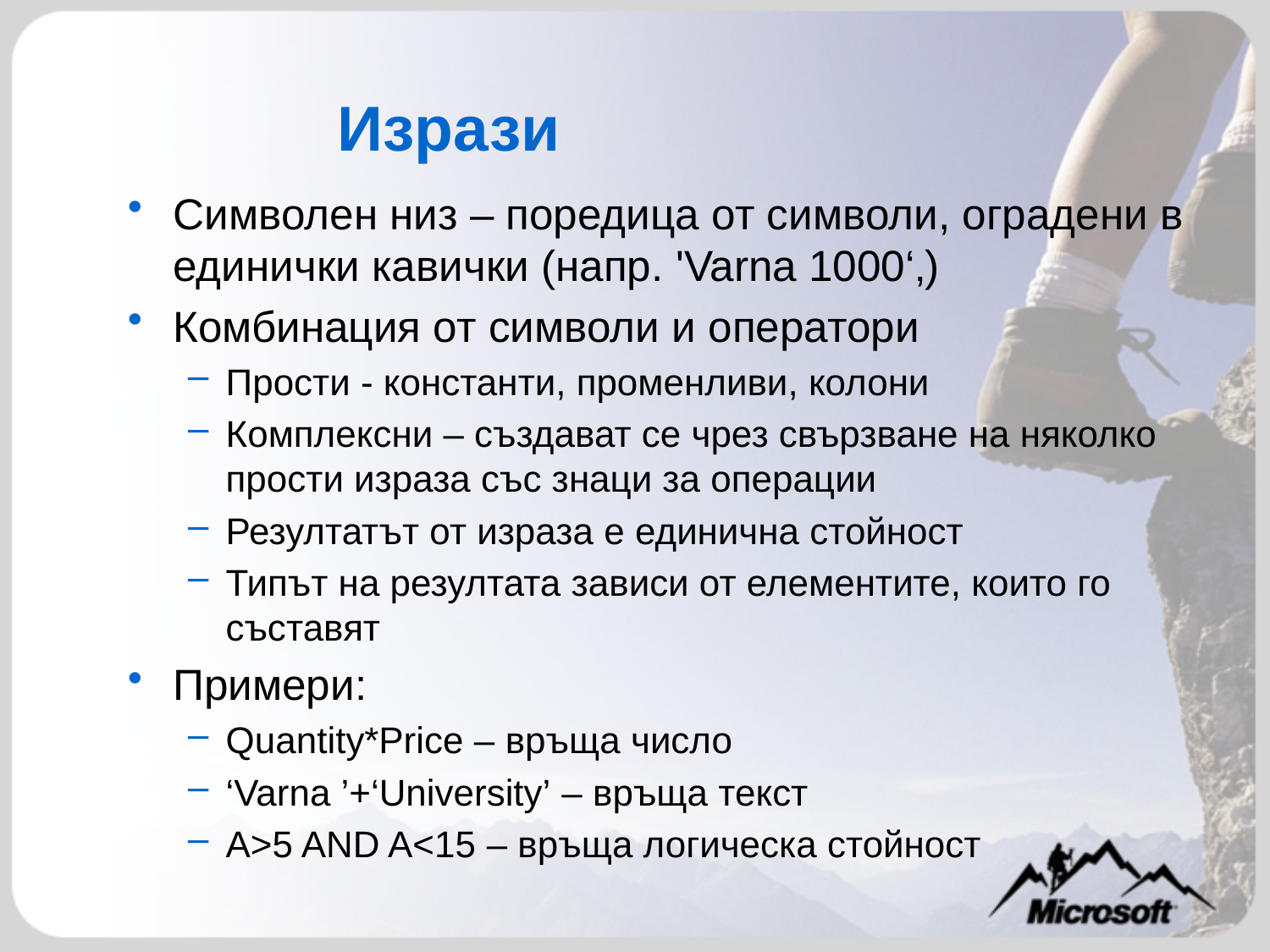

# Изрази
Символен низ – поредица от символи, оградени в единички кавички (напр. 'Varna 1000‘‚)
Комбинация от символи и оператори
Прости - константи, променливи, колони
Комплексни – създават се чрез свързване на няколко прости израза със знаци за операции
Резултатът от израза е единична стойност
Типът на резултата зависи от елементите, които го съставят
Примери:
Quantity*Price – връща число
‘Varna ’+‘University’ – връща текст
A>5 AND A<15 – връща логическа стойност